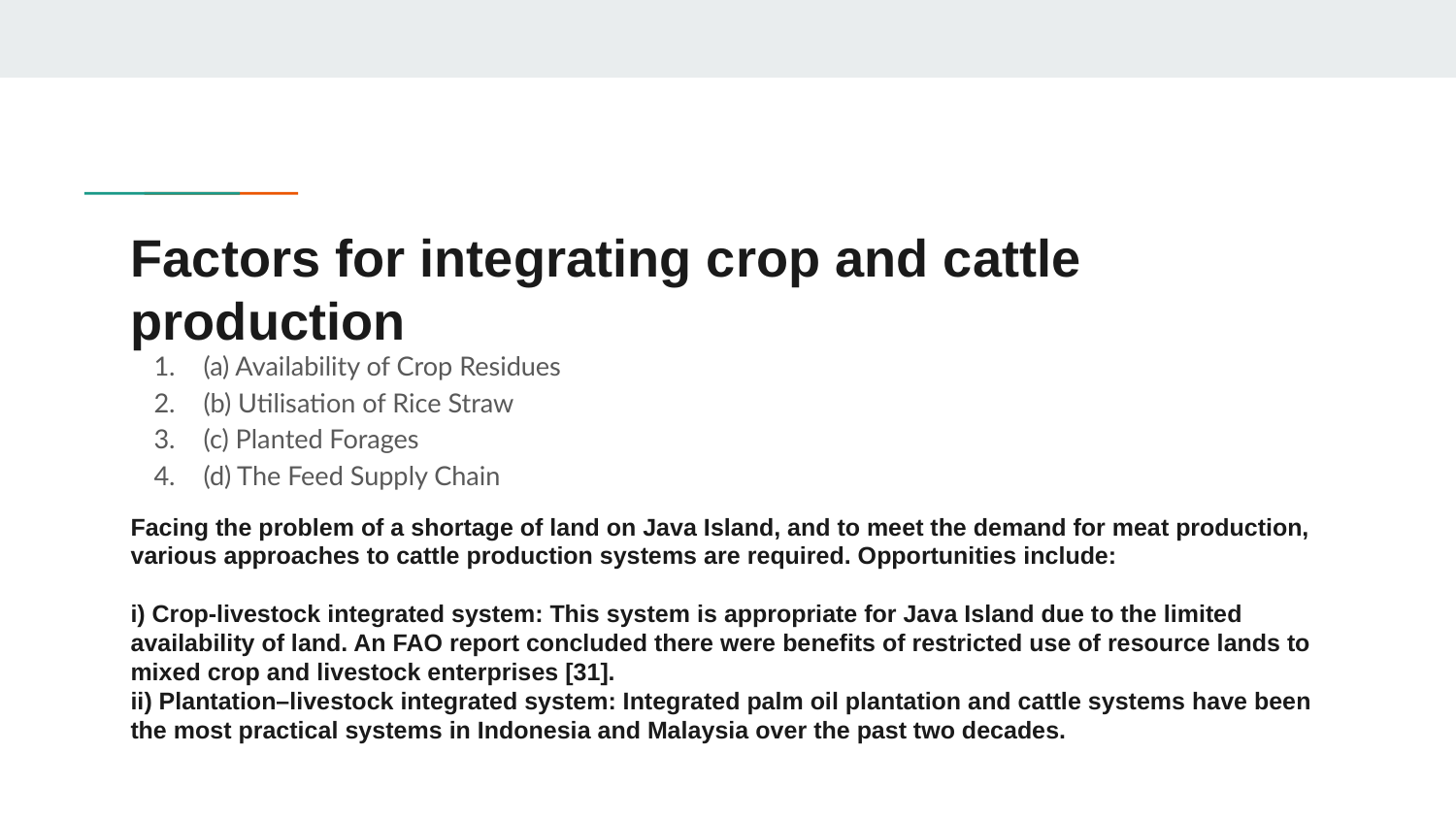

Factors for integrating crop and cattle production
(a) Availability of Crop Residues
(b) Utilisation of Rice Straw
(c) Planted Forages
(d) The Feed Supply Chain
# Facing the problem of a shortage of land on Java Island, and to meet the demand for meat production, various approaches to cattle production systems are required. Opportunities include:

i) Crop-livestock integrated system: This system is appropriate for Java Island due to the limited availability of land. An FAO report concluded there were benefits of restricted use of resource lands to mixed crop and livestock enterprises [31].
ii) Plantation–livestock integrated system: Integrated palm oil plantation and cattle systems have been the most practical systems in Indonesia and Malaysia over the past two decades.